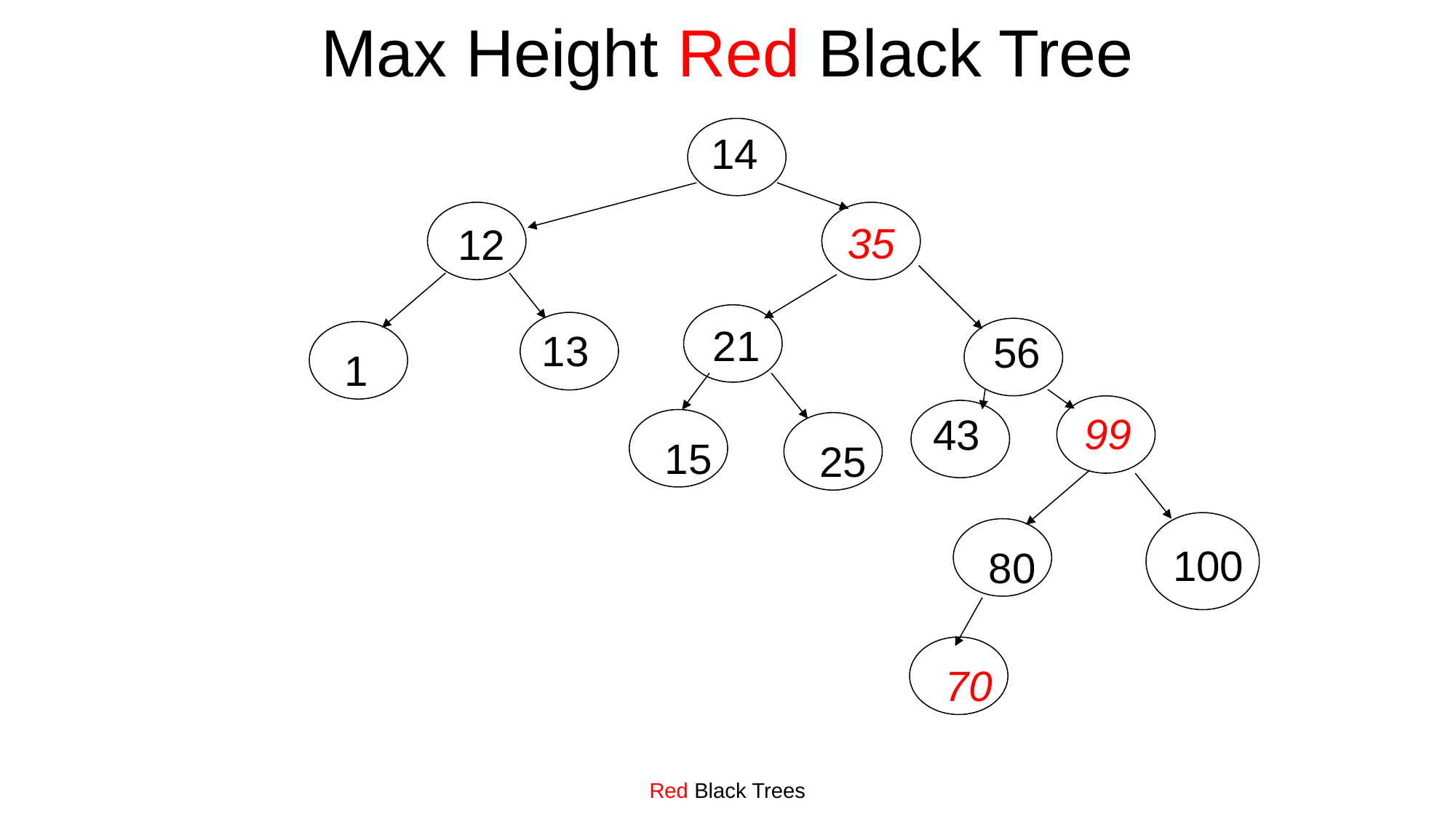

# Max Height Red Black Tree

14

35
12

21

13
56

1

99
43

15

25

80
100

70

Red Black Trees